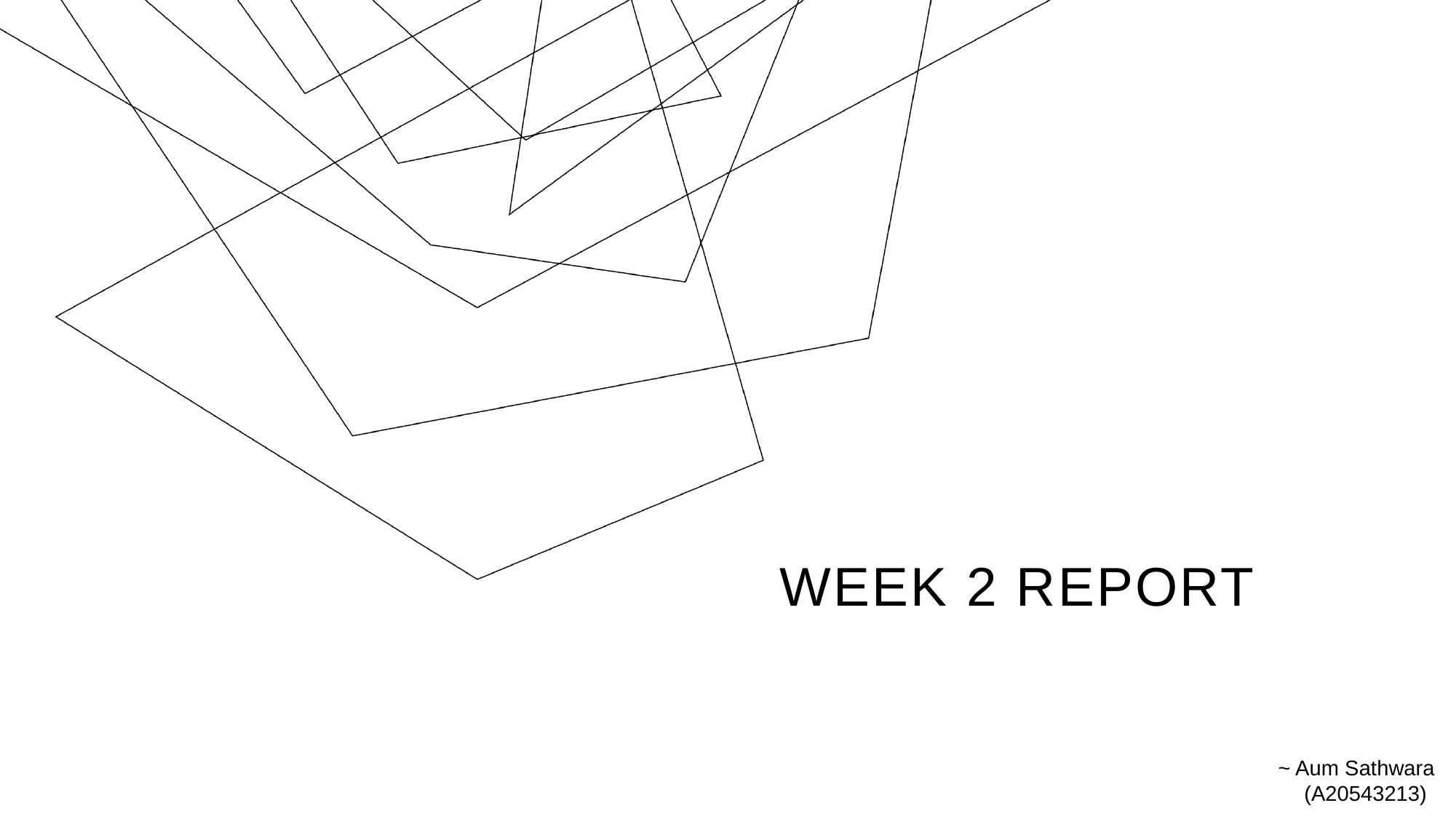

# Week 2 Report
~ Aum Sathwara
   (A20543213)